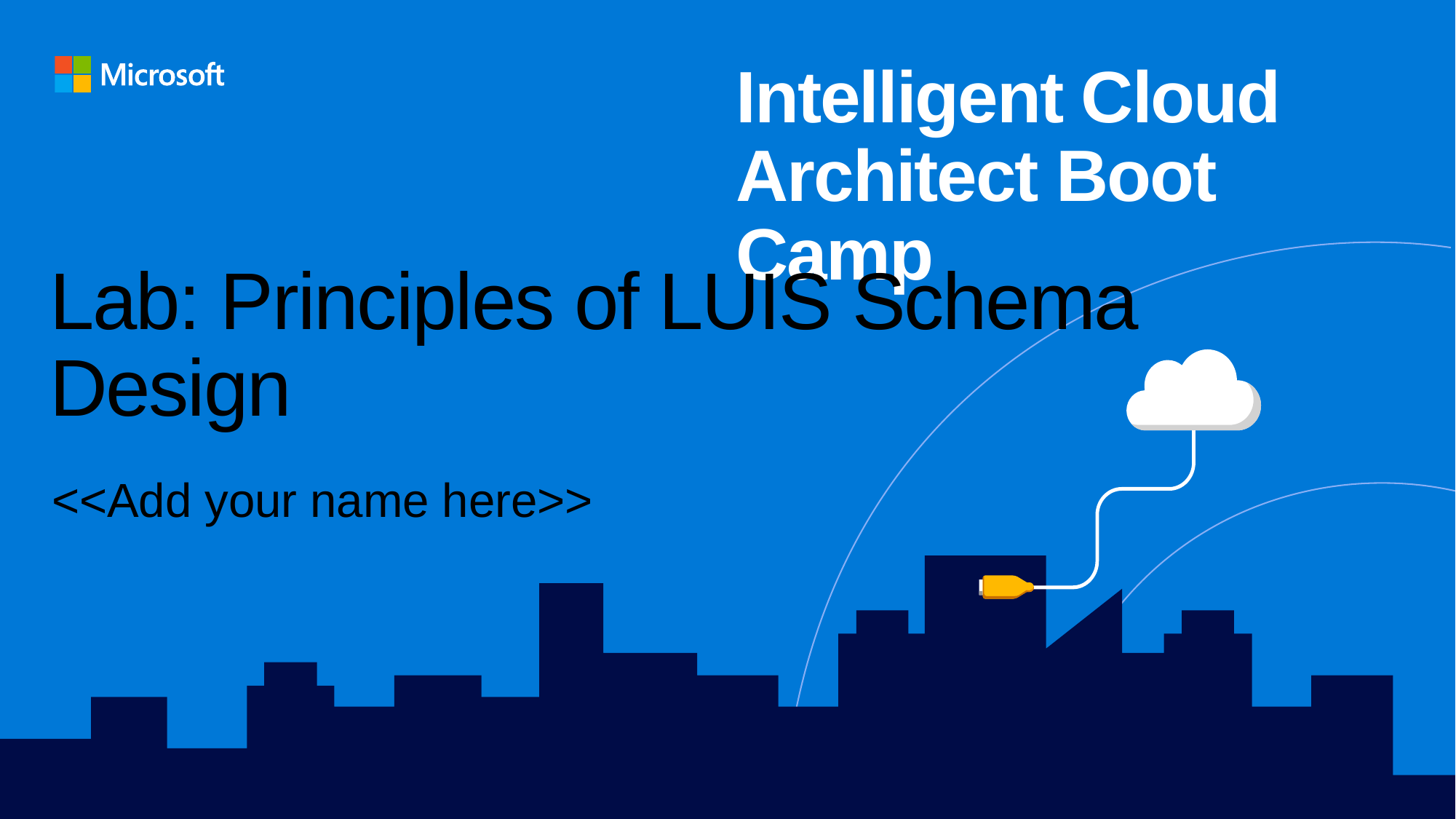

# Lab: Principles of LUIS Schema Design
<<Add your name here>>